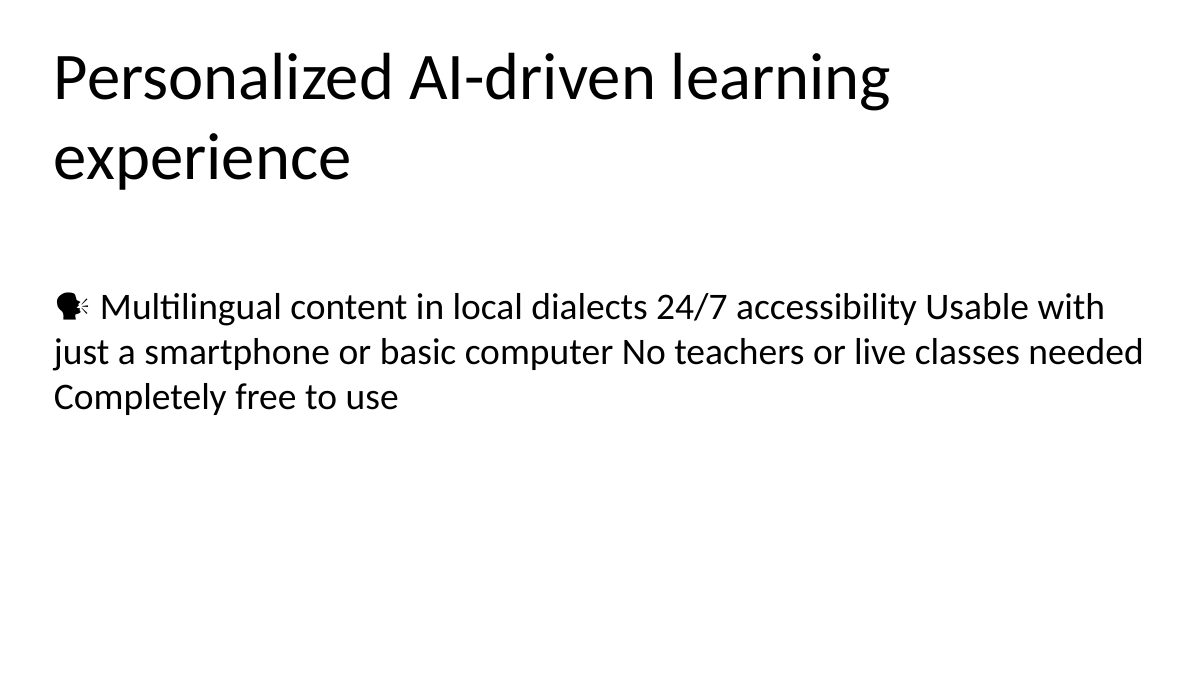

Personalized AI-driven learning experience

🗣 Multilingual content in local dialects 24/7 accessibility Usable with just a smartphone or basic computer No teachers or live classes needed Completely free to use